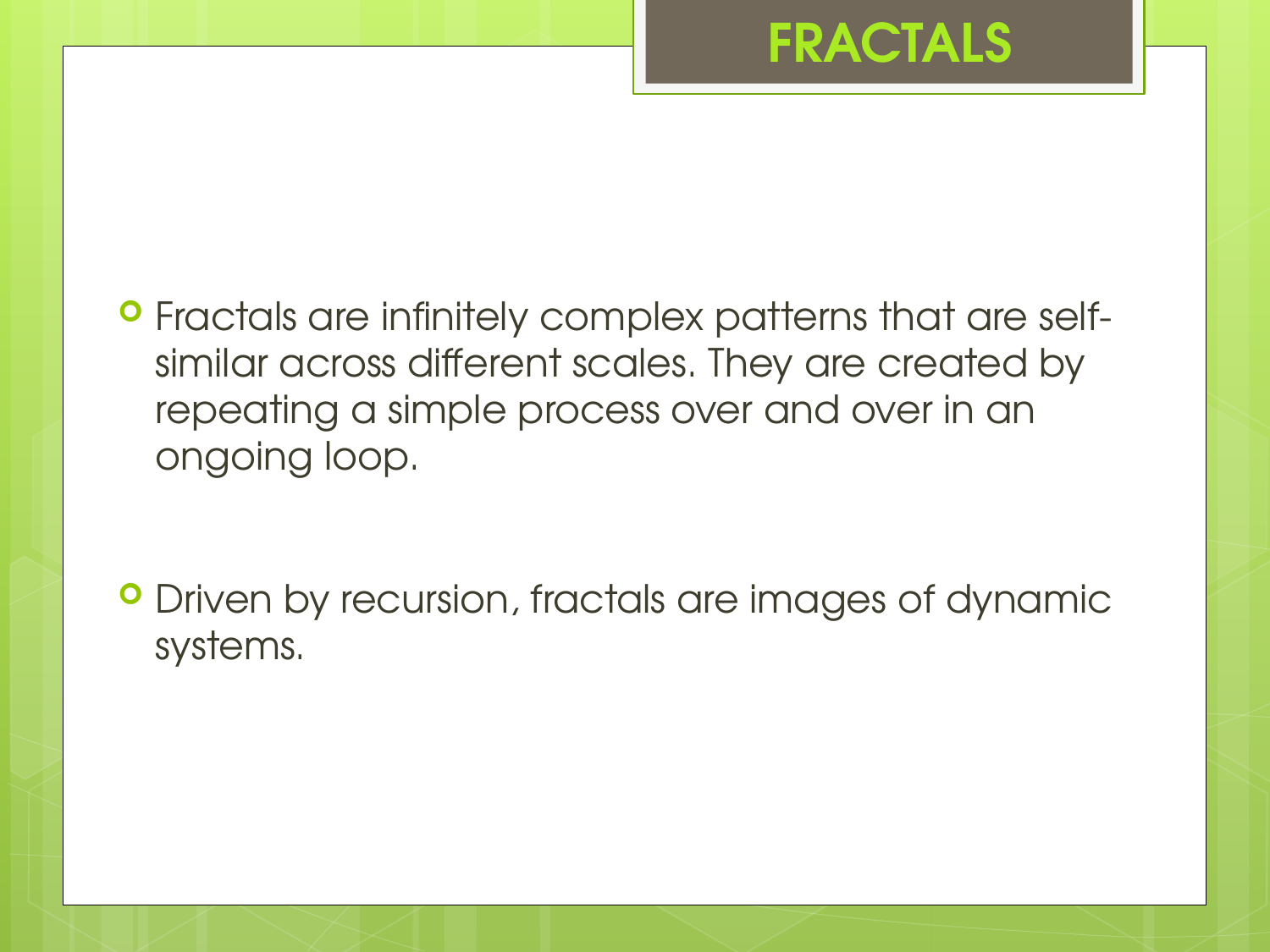

# FRACTALS
Fractals are infinitely complex patterns that are self-similar across different scales. They are created by repeating a simple process over and over in an ongoing loop.

Driven by recursion, fractals are images of dynamic systems.